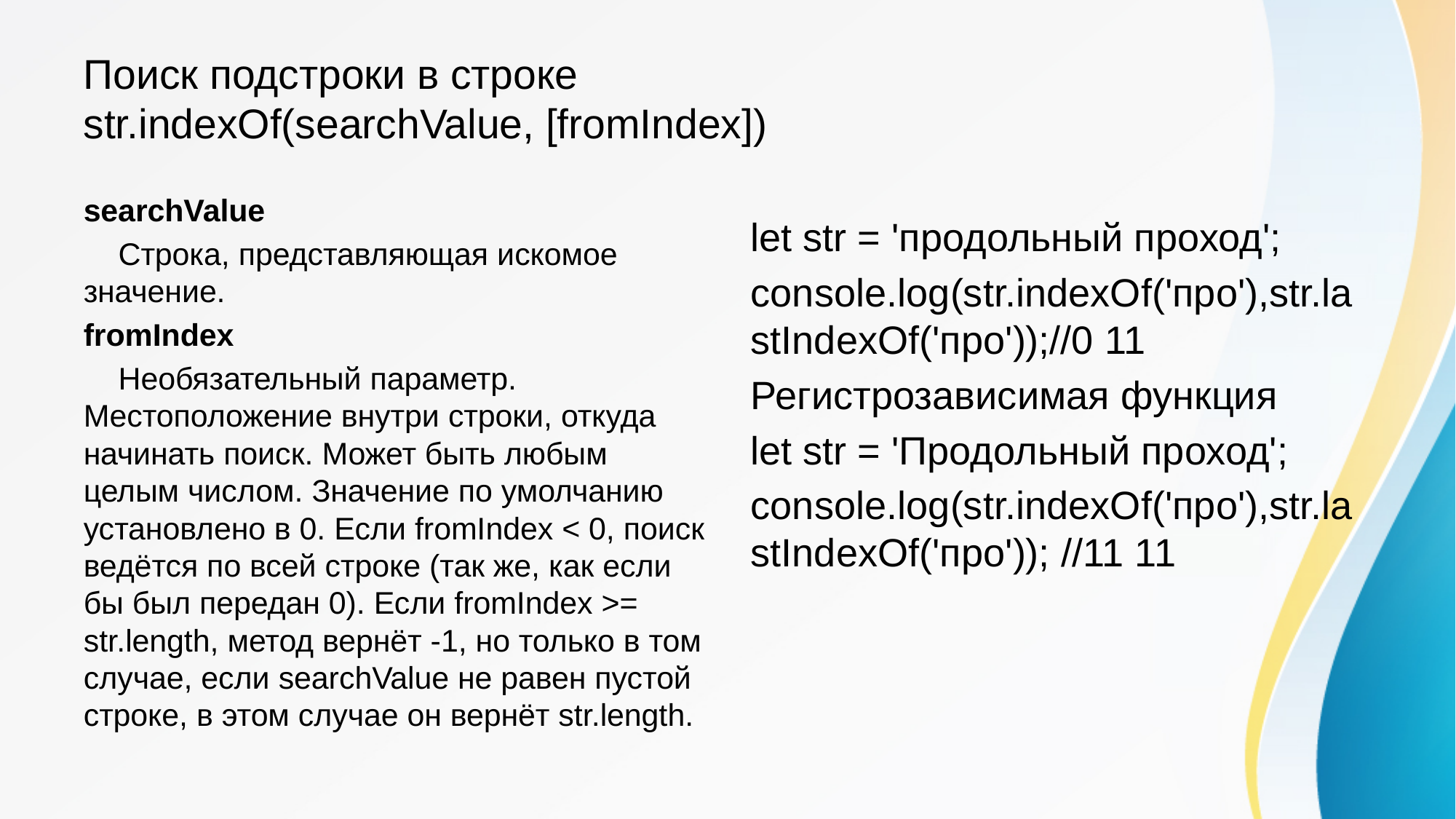

# Поиск подстроки в строке str.indexOf(searchValue, [fromIndex])
searchValue
    Строка, представляющая искомое значение.
fromIndex
    Необязательный параметр. Местоположение внутри строки, откуда начинать поиск. Может быть любым целым числом. Значение по умолчанию установлено в 0. Если fromIndex < 0, поиск ведётся по всей строке (так же, как если бы был передан 0). Если fromIndex >= str.length, метод вернёт -1, но только в том случае, если searchValue не равен пустой строке, в этом случае он вернёт str.length.
let str = 'продольный проход';
console.log(str.indexOf('про'),str.lastIndexOf('про'));//0 11
Регистрозависимая функция
let str = 'Продольный проход';
console.log(str.indexOf('про'),str.lastIndexOf('про')); //11 11